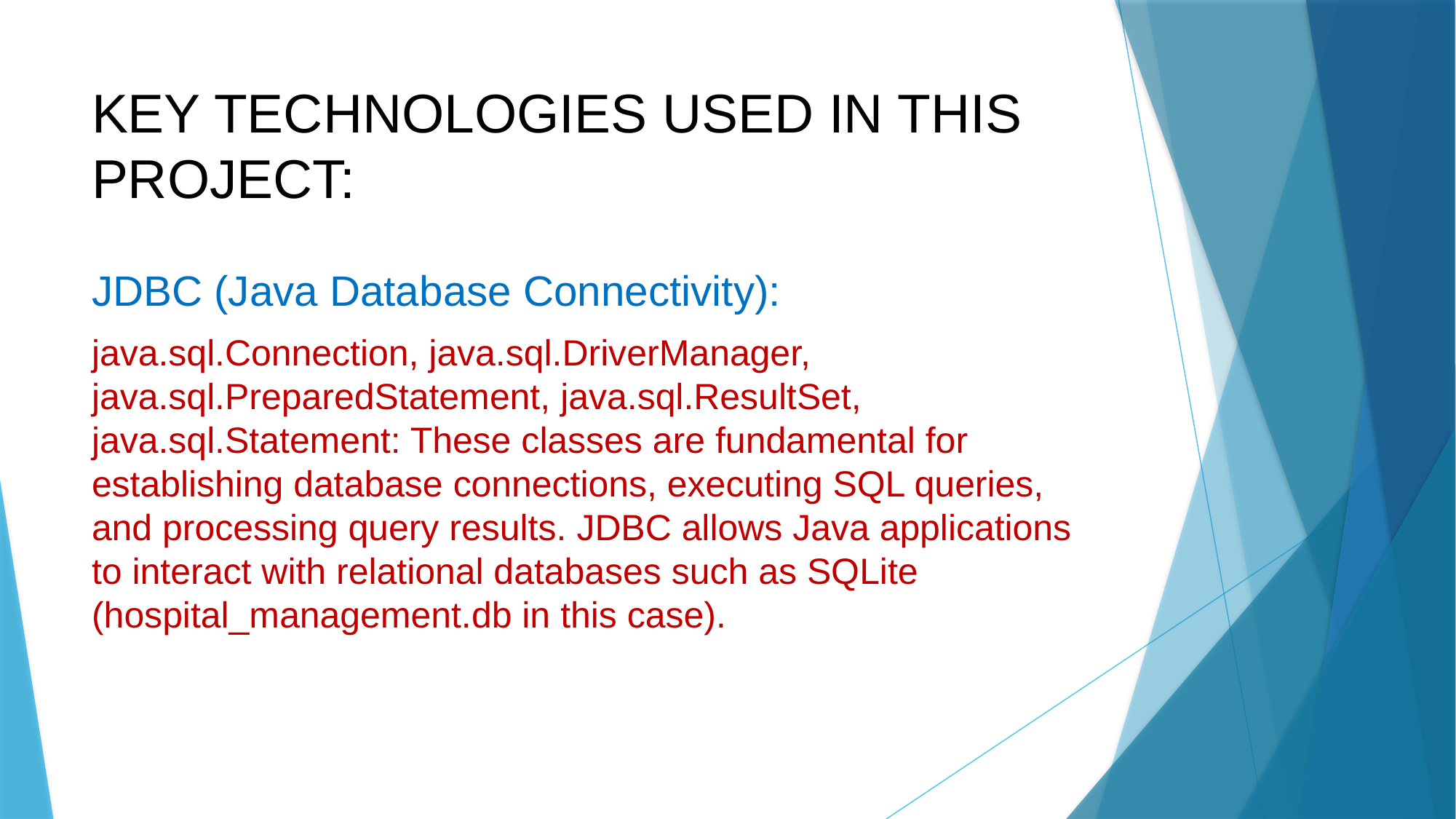

# KEY TECHNOLOGIES USED IN THIS PROJECT:
JDBC (Java Database Connectivity):
java.sql.Connection, java.sql.DriverManager, java.sql.PreparedStatement, java.sql.ResultSet, java.sql.Statement: These classes are fundamental for establishing database connections, executing SQL queries, and processing query results. JDBC allows Java applications to interact with relational databases such as SQLite (hospital_management.db in this case).